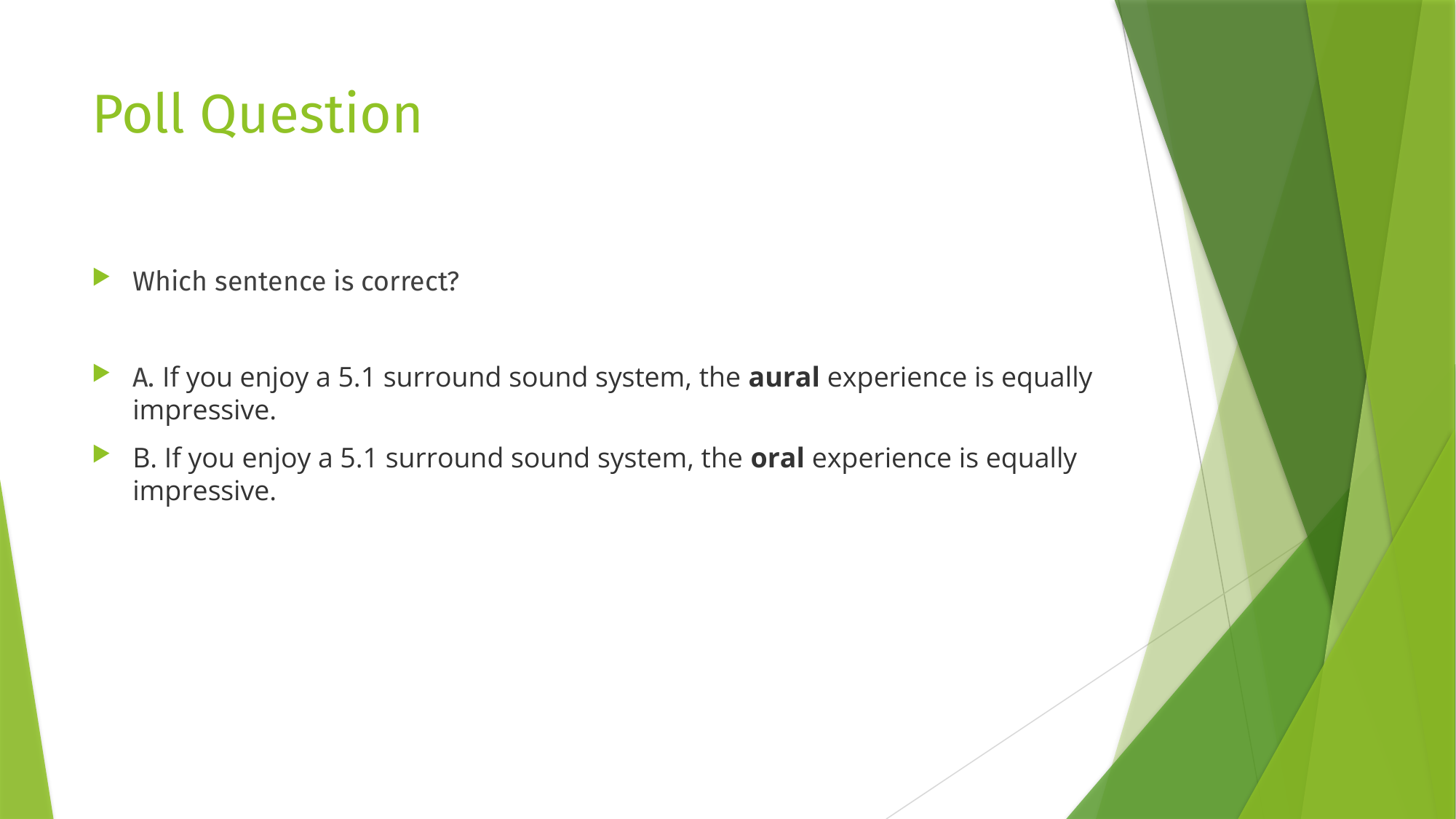

# Poll Question
Which sentence is correct?

A. If you enjoy a 5.1 surround sound system, the aural experience is equally impressive.
B. If you enjoy a 5.1 surround sound system, the oral experience is equally impressive.